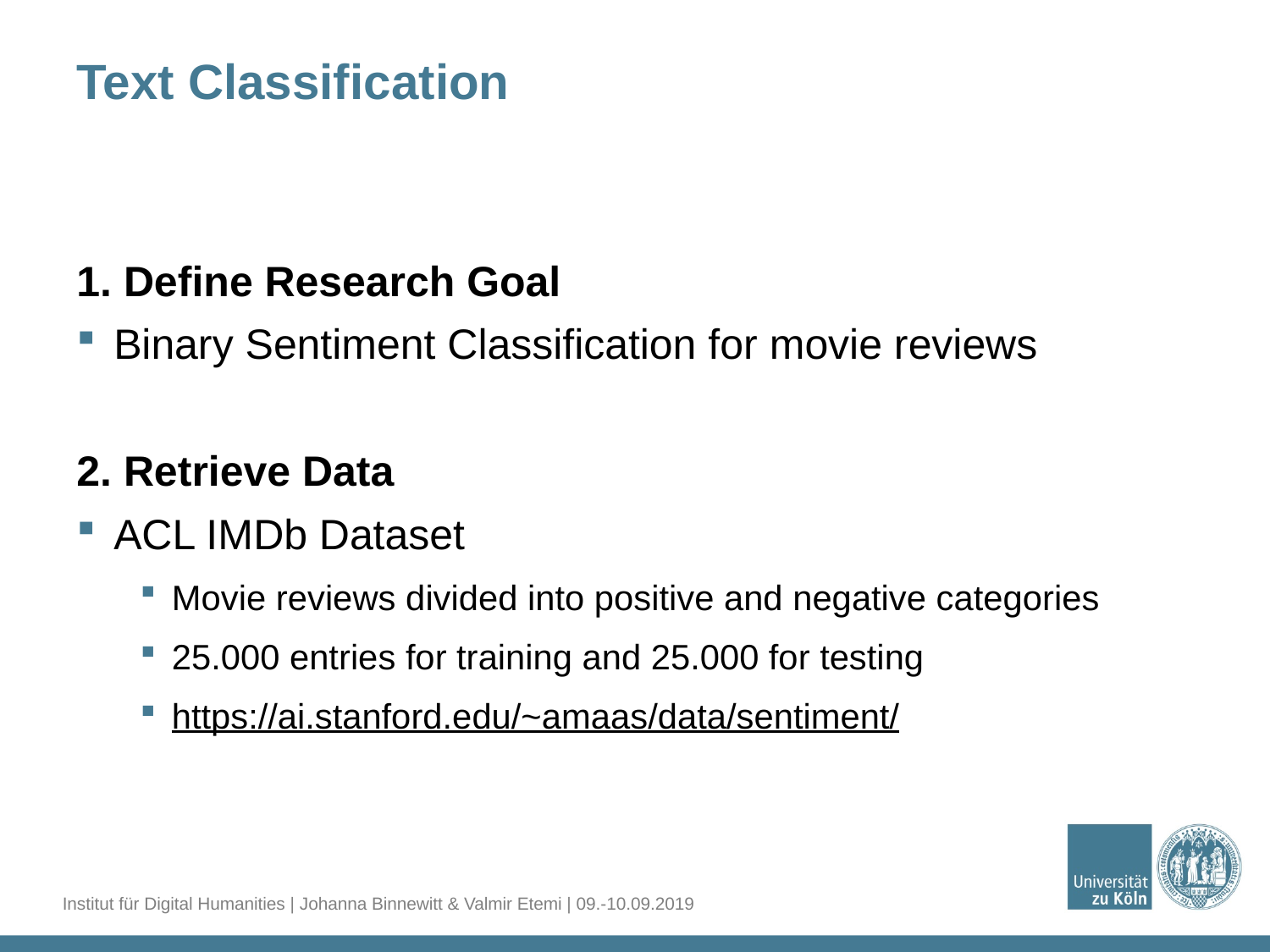

# Text Classification
1. Define Research Goal
Binary Sentiment Classification for movie reviews

2. Retrieve Data
ACL IMDb Dataset
Movie reviews divided into positive and negative categories
25.000 entries for training and 25.000 for testing
https://ai.stanford.edu/~amaas/data/sentiment/